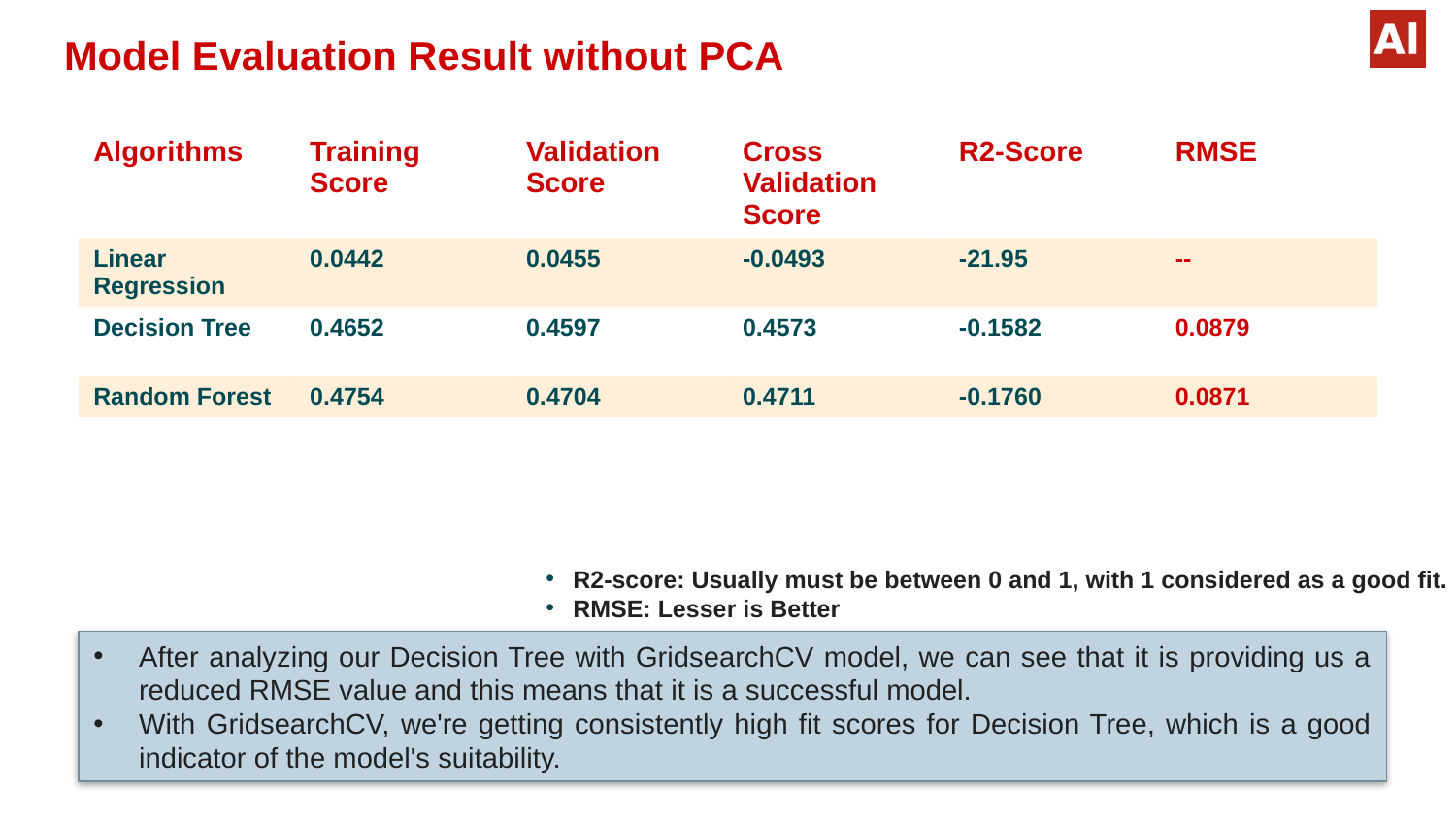

# Model Evaluation Result without PCA
| Algorithms | Training Score | Validation Score | Cross Validation Score | R2-Score | RMSE |
| --- | --- | --- | --- | --- | --- |
| Linear Regression | 0.0442 | 0.0455 | -0.0493 | -21.95 | -- |
| Decision Tree | 0.4652 | 0.4597 | 0.4573 | -0.1582 | 0.0879 |
| Random Forest | 0.4754 | 0.4704 | 0.4711 | -0.1760 | 0.0871 |
R2-score: Usually must be between 0 and 1, with 1 considered as a good fit.
RMSE: Lesser is Better
After analyzing our Decision Tree with GridsearchCV model, we can see that it is providing us a reduced RMSE value and this means that it is a successful model.
With GridsearchCV, we're getting consistently high fit scores for Decision Tree, which is a good indicator of the model's suitability.